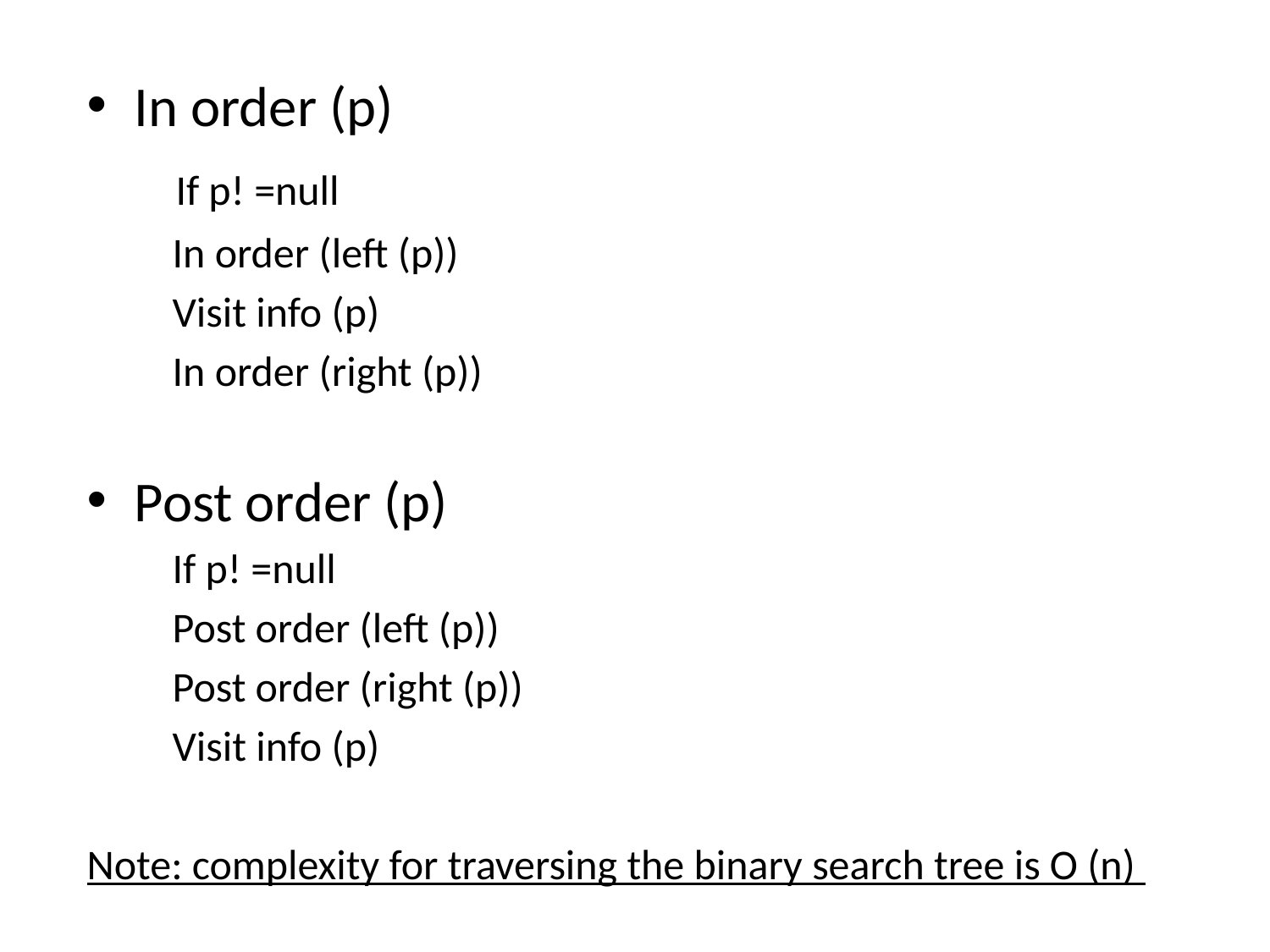

In order (p)
       If p! =null
         In order (left (p))
         Visit info (p)
         In order (right (p))

Post order (p)
         If p! =null
         Post order (left (p))
         Post order (right (p))
         Visit info (p)

Note: complexity for traversing the binary search tree is O (n)